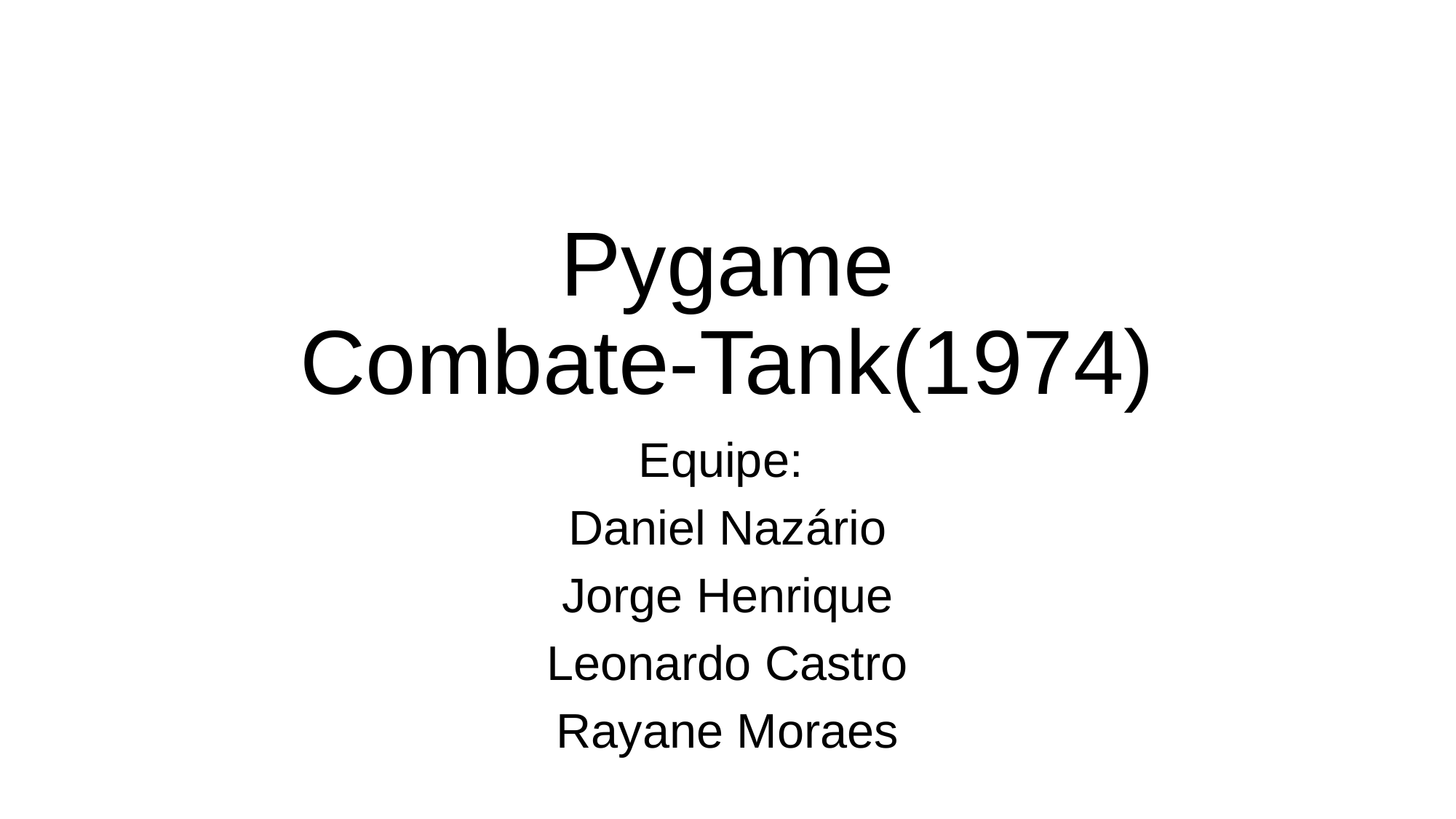

# Pygame Combate-Tank(1974)
Equipe:
Daniel Nazário
Jorge Henrique
Leonardo Castro
Rayane Moraes